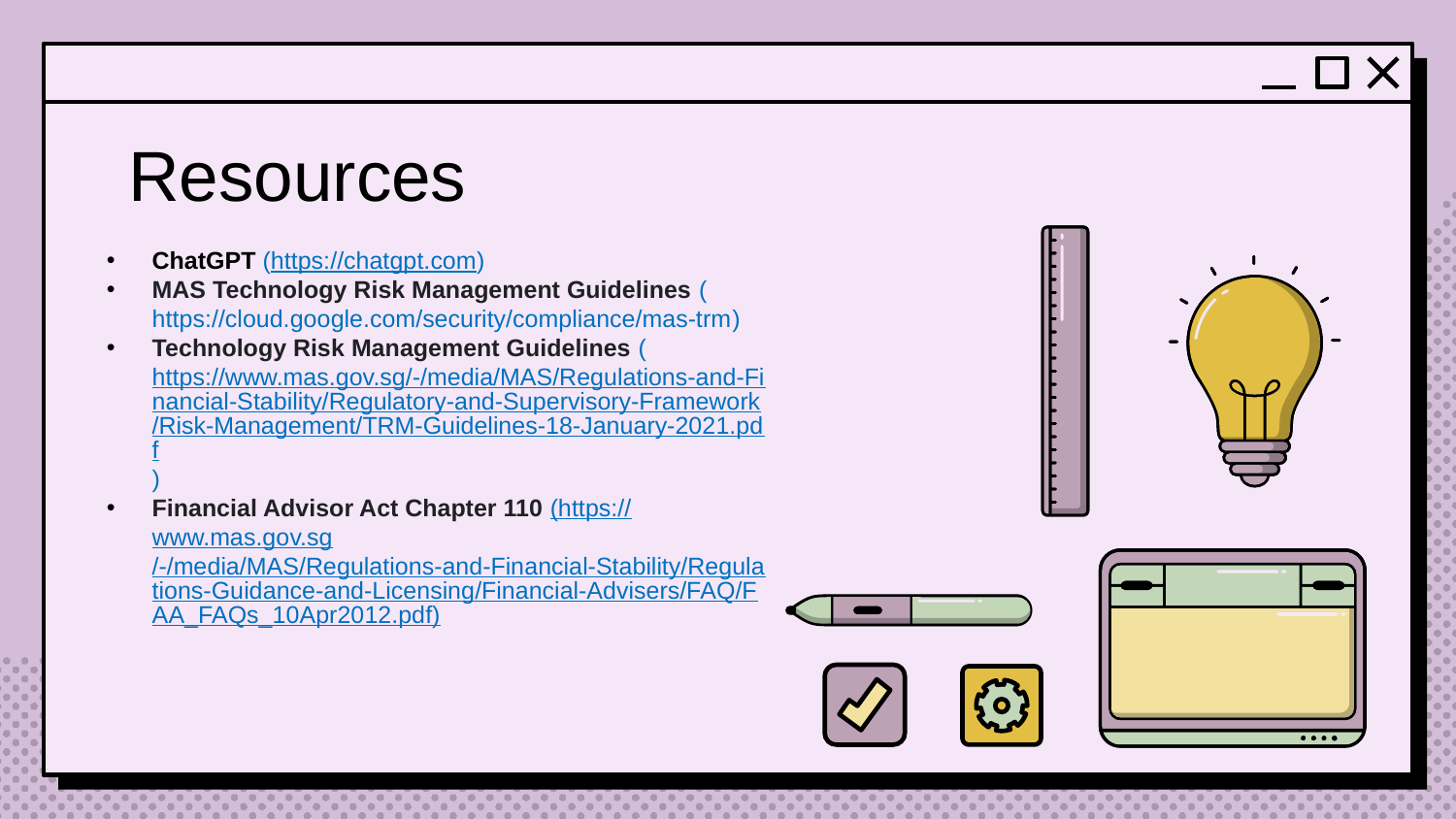

# Resources

ChatGPT (https://chatgpt.com)
MAS Technology Risk Management Guidelines (https://cloud.google.com/security/compliance/mas-trm)
Technology Risk Management Guidelines (https://www.mas.gov.sg/-/media/MAS/Regulations-and-Financial-Stability/Regulatory-and-Supervisory-Framework/Risk-Management/TRM-Guidelines-18-January-2021.pdf)
Financial Advisor Act Chapter 110 (https://www.mas.gov.sg/-/media/MAS/Regulations-and-Financial-Stability/Regulations-Guidance-and-Licensing/Financial-Advisers/FAQ/FAA_FAQs_10Apr2012.pdf)